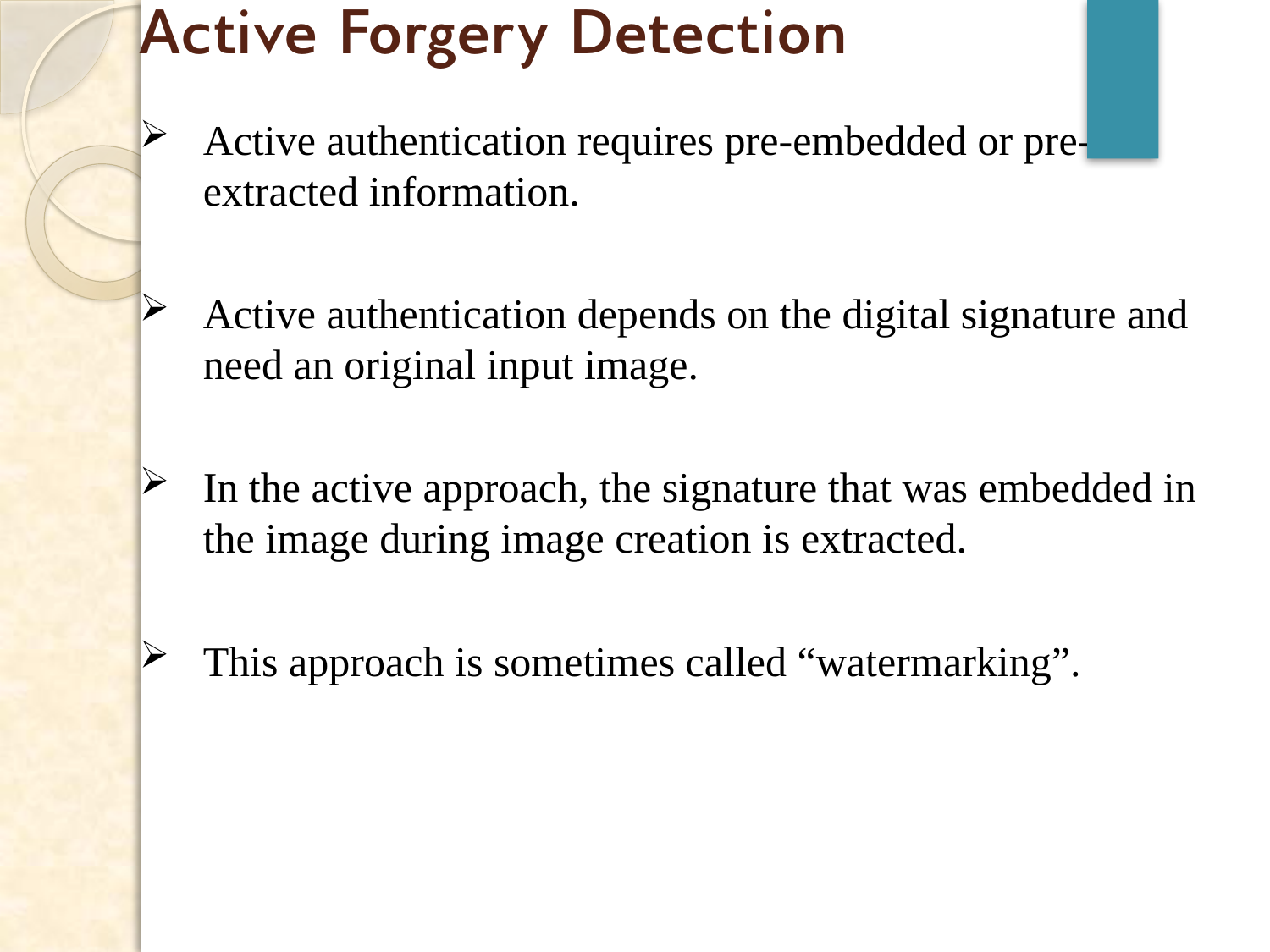

# Active Forgery Detection
Active authentication requires pre-embedded or pre-extracted information.

Active authentication depends on the digital signature and need an original input image.

In the active approach, the signature that was embedded in the image during image creation is extracted.

This approach is sometimes called “watermarking”.